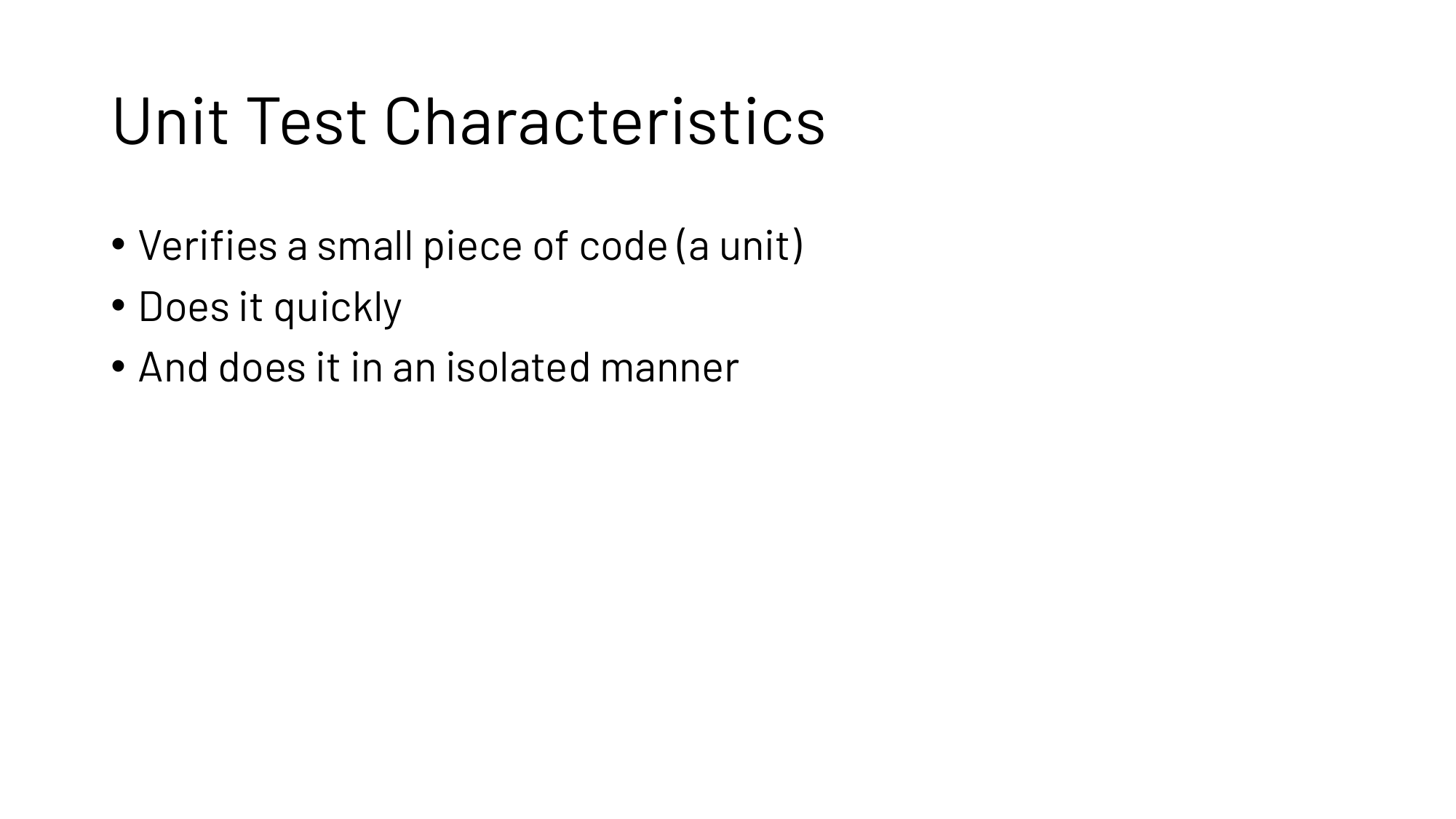

# Unit Test Characteristics
Verifies a small piece of code (a unit)
Does it quickly
And does it in an isolated manner